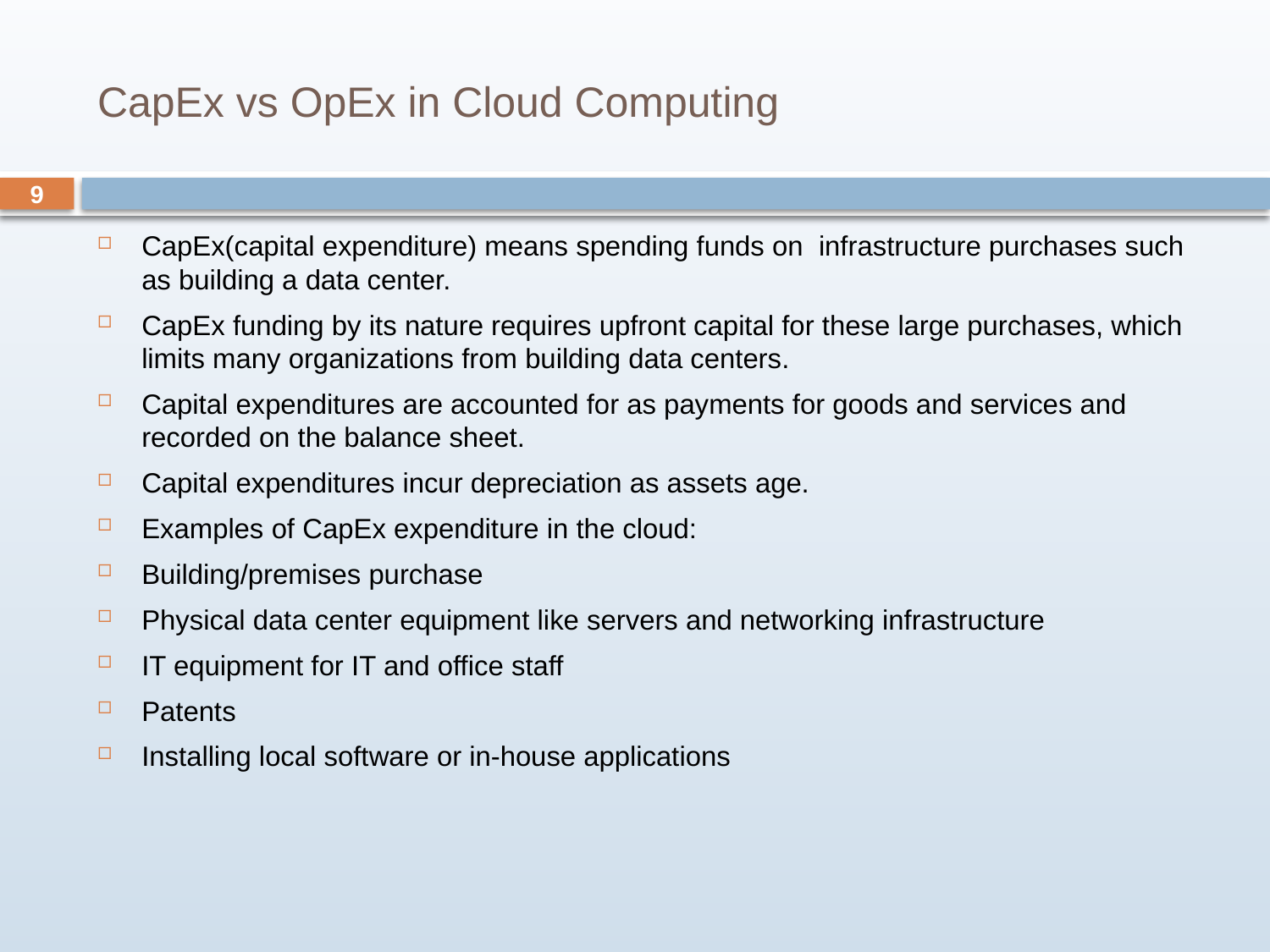

# CapEx vs OpEx in Cloud Computing
9
CapEx(capital expenditure) means spending funds on  infrastructure purchases such as building a data center.
CapEx funding by its nature requires upfront capital for these large purchases, which limits many organizations from building data centers.
Capital expenditures are accounted for as payments for goods and services and recorded on the balance sheet.
Capital expenditures incur depreciation as assets age.
Examples of CapEx expenditure in the cloud:
Building/premises purchase
Physical data center equipment like servers and networking infrastructure
IT equipment for IT and office staff
Patents
Installing local software or in-house applications